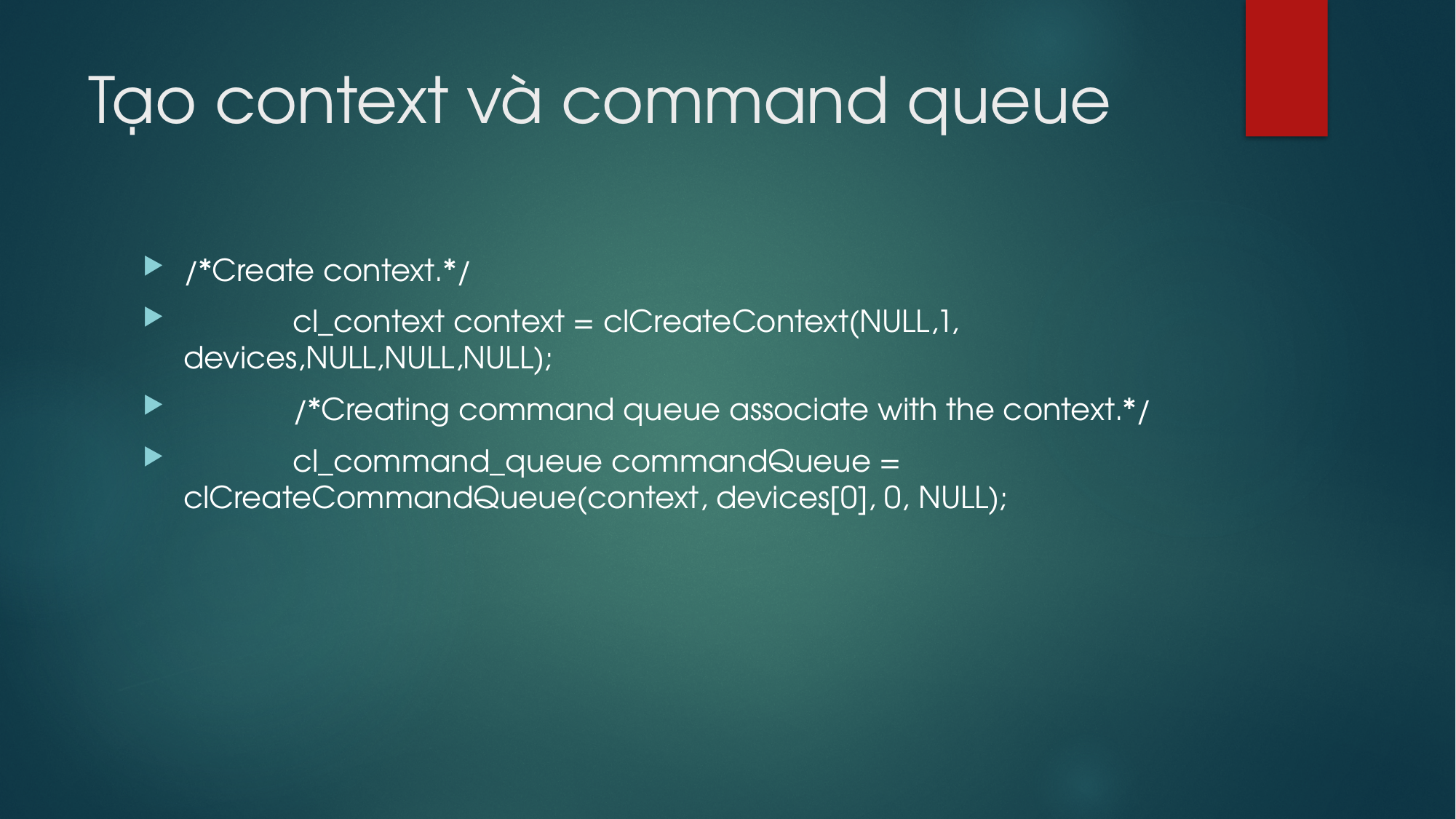

# Tạo context và command queue
/*Create context.*/
	cl_context context = clCreateContext(NULL,1, devices,NULL,NULL,NULL);
	/*Creating command queue associate with the context.*/
	cl_command_queue commandQueue = clCreateCommandQueue(context, devices[0], 0, NULL);